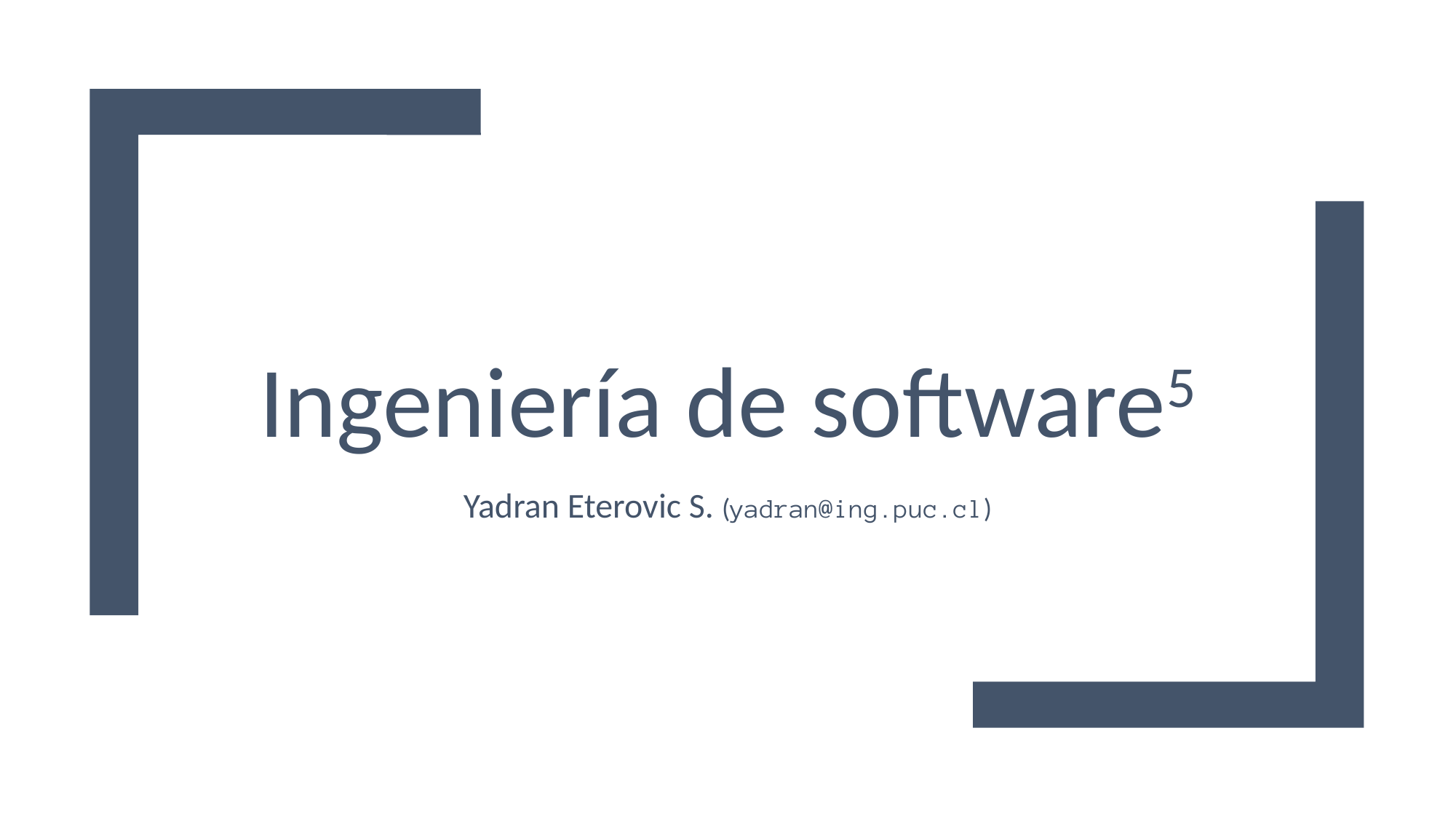

# Ingeniería de software5
Yadran Eterovic S. (yadran@ing.puc.cl)